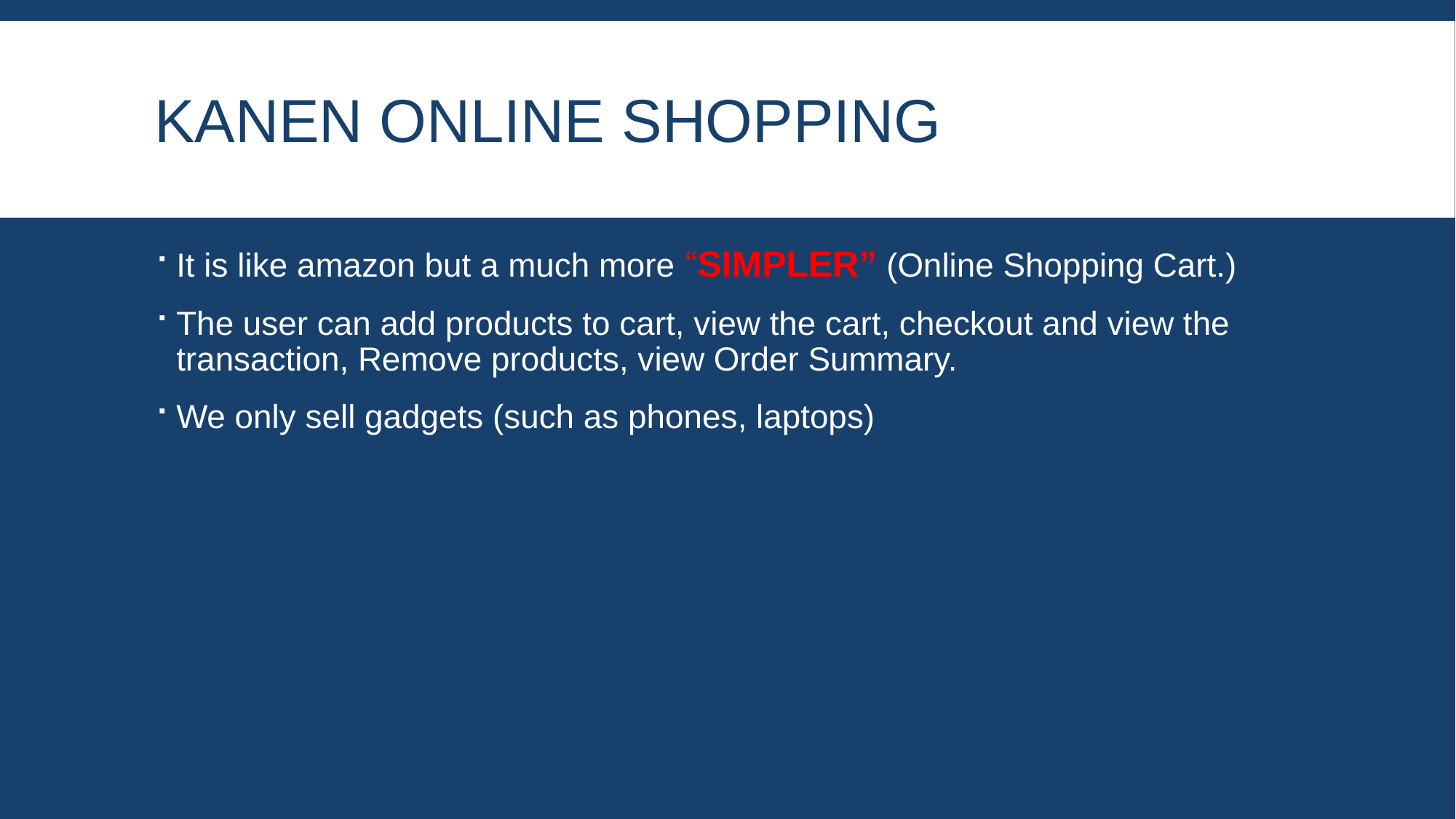

# Kanen online shopping
It is like amazon but a much more “SIMPLER” (Online Shopping Cart.)
The user can add products to cart, view the cart, checkout and view the transaction, Remove products, view Order Summary.
We only sell gadgets (such as phones, laptops)